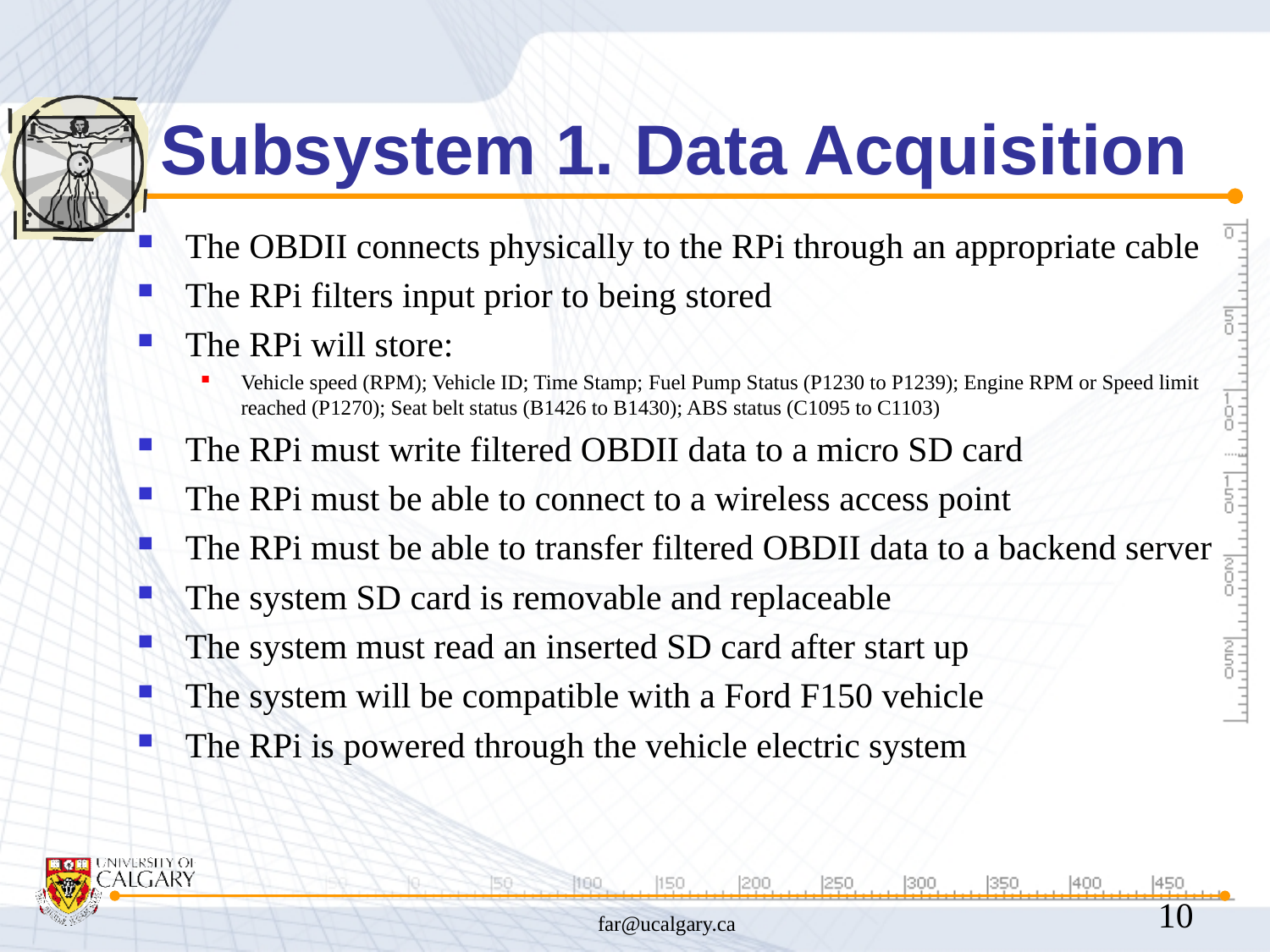

# Subsystem 1. Data Acquisition
The OBDII connects physically to the RPi through an appropriate cable
The RPi filters input prior to being stored
The RPi will store:
Vehicle speed (RPM); Vehicle ID; Time Stamp; Fuel Pump Status (P1230 to P1239); Engine RPM or Speed limit reached (P1270); Seat belt status (B1426 to B1430); ABS status (C1095 to C1103)
The RPi must write filtered OBDII data to a micro SD card
The RPi must be able to connect to a wireless access point
The RPi must be able to transfer filtered OBDII data to a backend server
The system SD card is removable and replaceable
The system must read an inserted SD card after start up
The system will be compatible with a Ford F150 vehicle
The RPi is powered through the vehicle electric system

far@ucalgary.ca
10